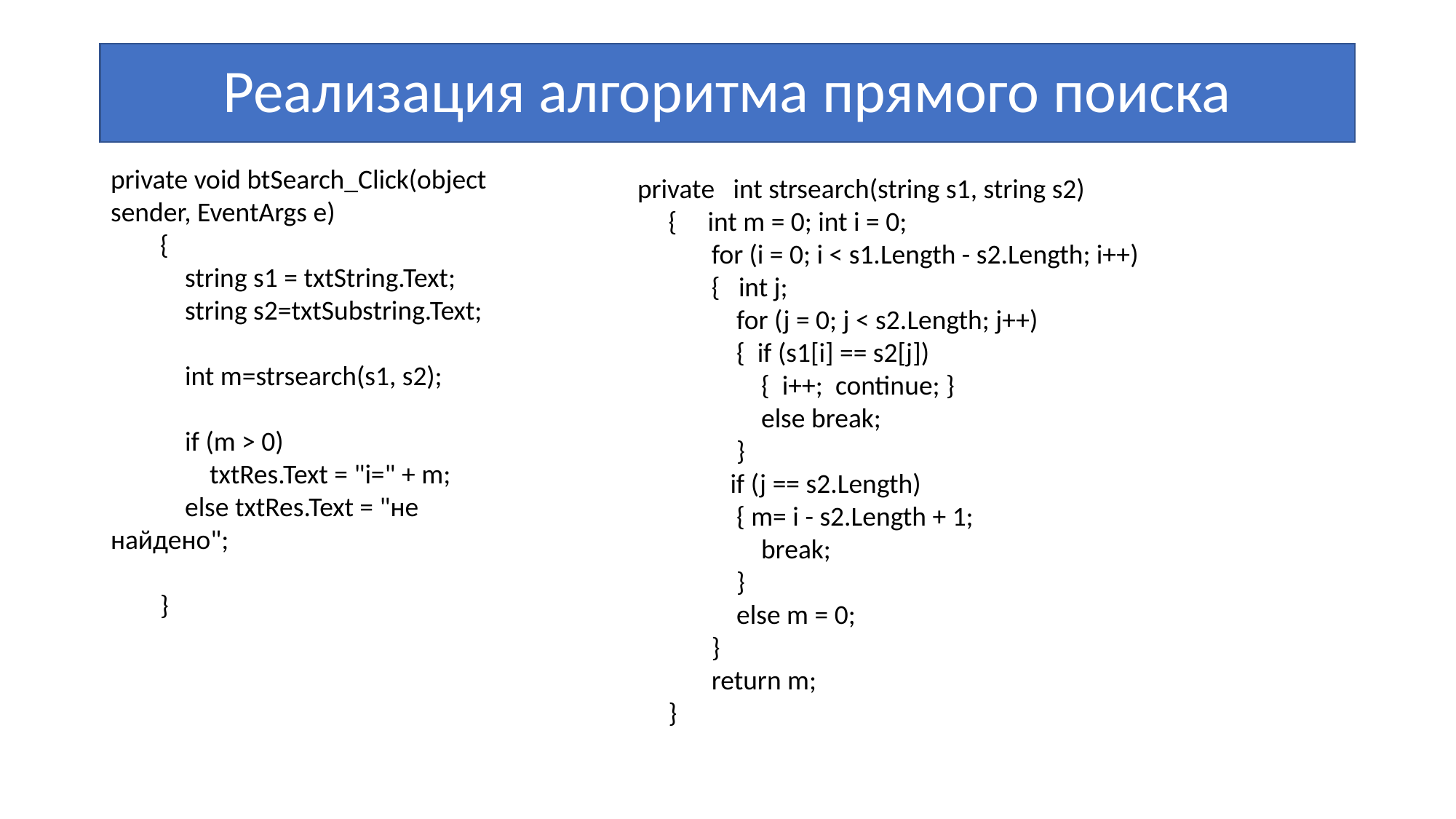

# Реализация алгоритма прямого поиска
private void btSearch_Click(object sender, EventArgs e)
        {
            string s1 = txtString.Text;
            string s2=txtSubstring.Text;

            int m=strsearch(s1, s2);

            if (m > 0)
                txtRes.Text = "i=" + m;
            else txtRes.Text = "не найдено";

        }

private   int strsearch(string s1, string s2)
     {     int m = 0; int i = 0;
            for (i = 0; i < s1.Length - s2.Length; i++)
            {   int j;
                for (j = 0; j < s2.Length; j++)
                {  if (s1[i] == s2[j])
                    {  i++;  continue; }
                    else break;
                }
               if (j == s2.Length)
                { m= i - s2.Length + 1;
                    break;
                }
                else m = 0;
            }
            return m;
     }